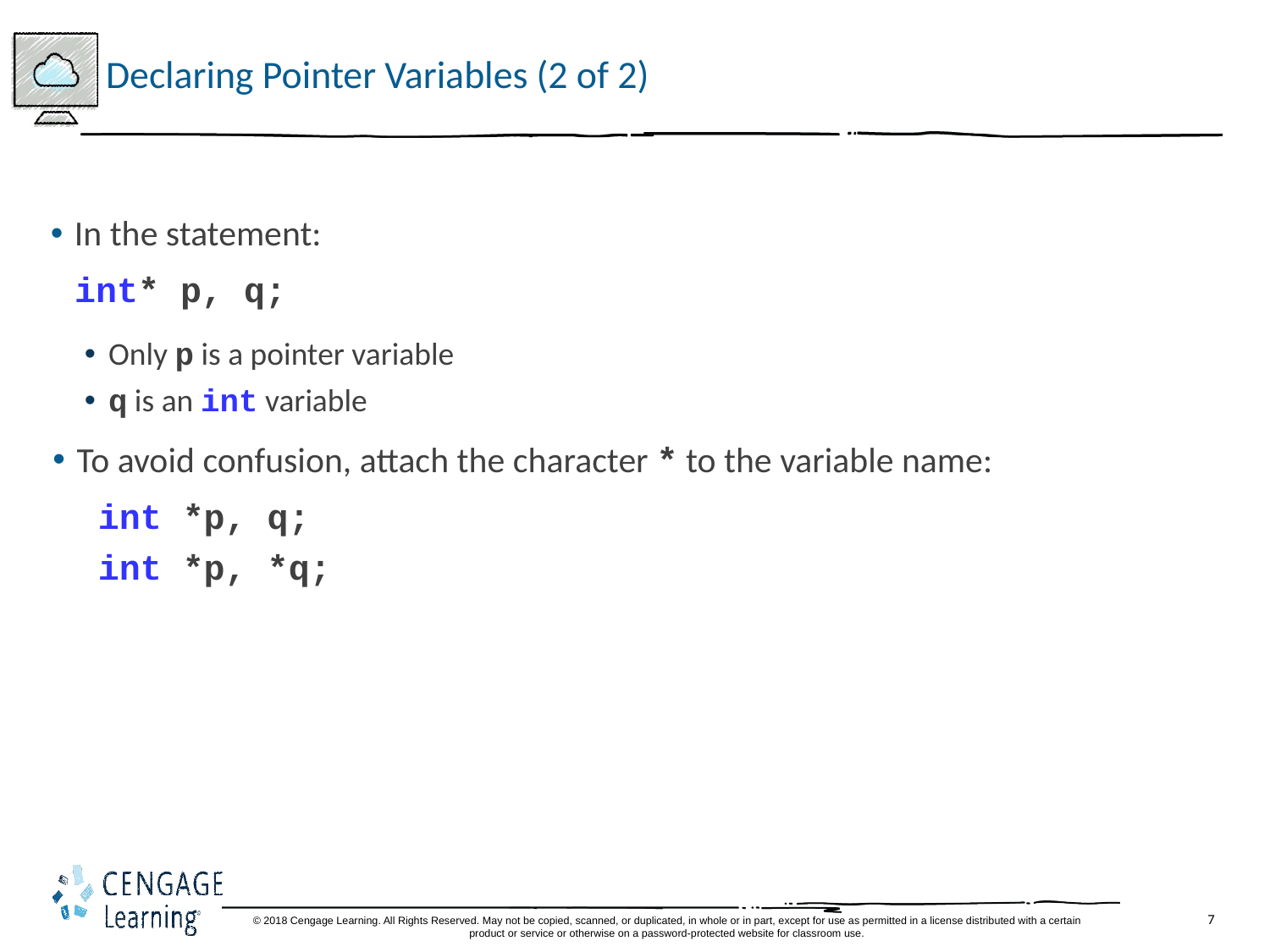

# Declaring Pointer Variables (2 of 2)
In the statement:
int* p, q;
Only p is a pointer variable
q is an int variable
To avoid confusion, attach the character * to the variable name:
int *p, q;
int *p, *q;